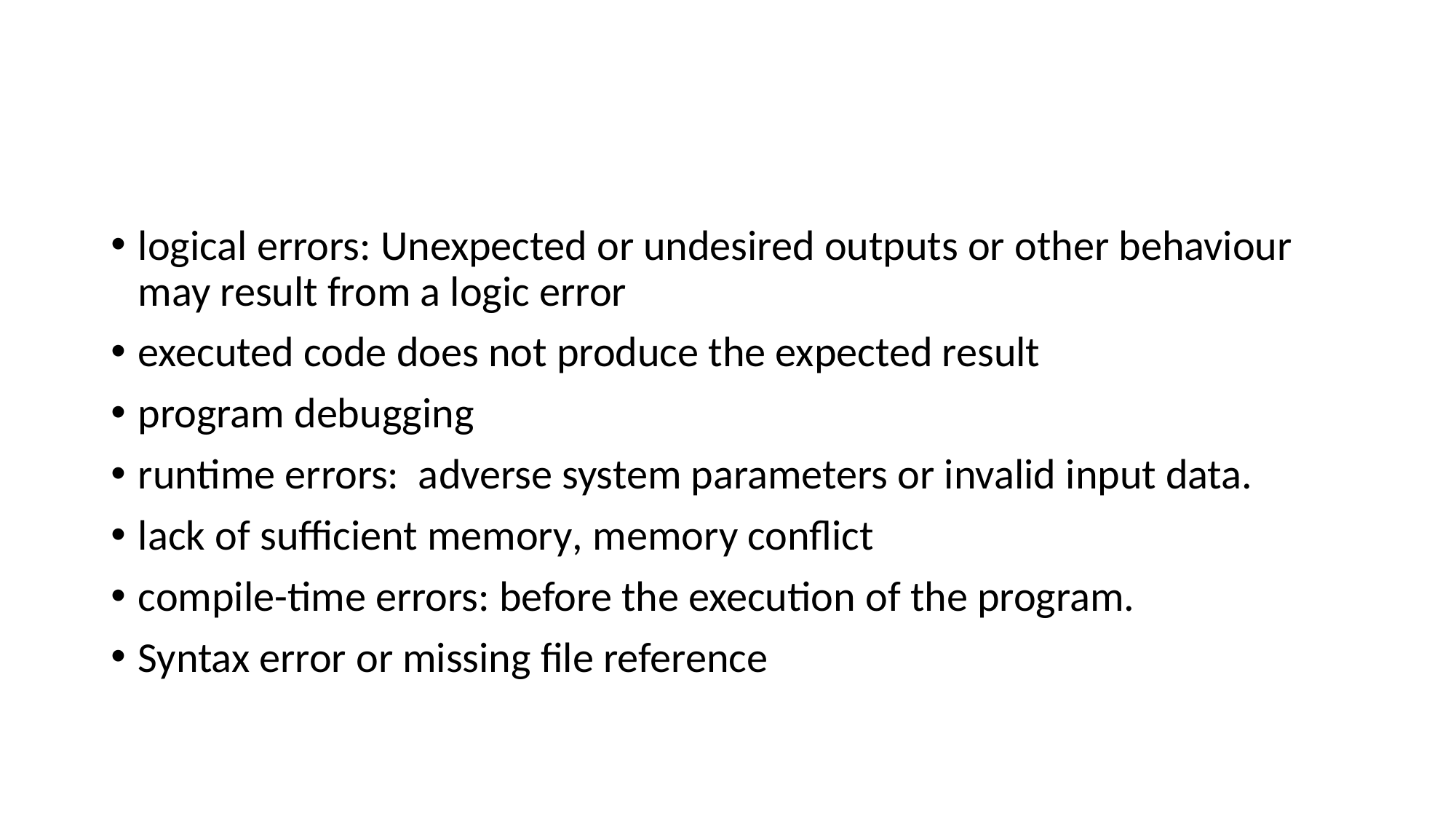

#
logical errors: Unexpected or undesired outputs or other behaviour may result from a logic error
executed code does not produce the expected result
program debugging
runtime errors:  adverse system parameters or invalid input data.
lack of sufficient memory, memory conflict
compile-time errors: before the execution of the program.
Syntax error or missing file reference